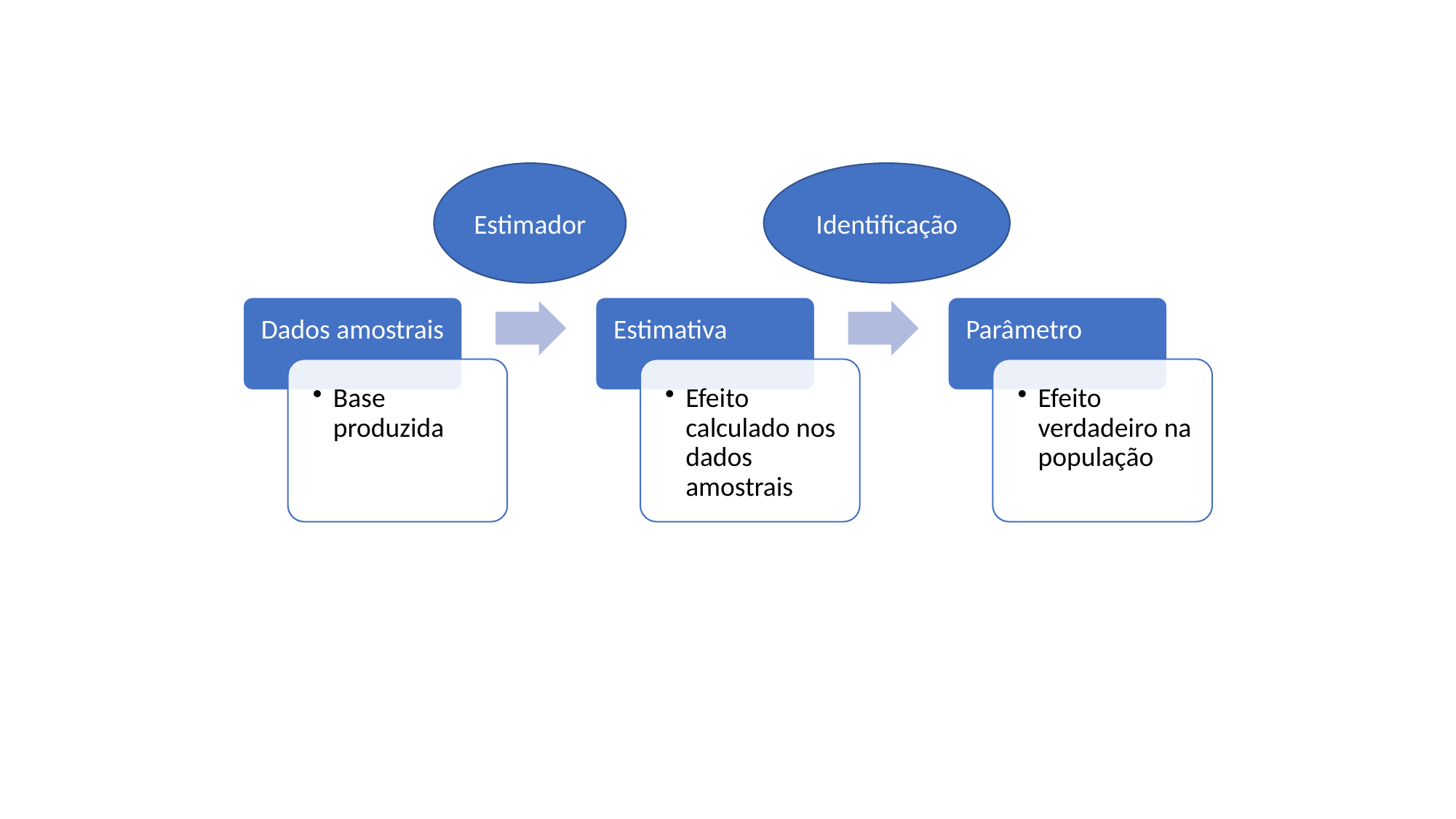

Dados amostrais
Base produzida

Estimativa
Efeito calculado nos dados amostrais

Parâmetro
Efeito verdadeiro na população
Identificação
Estimador